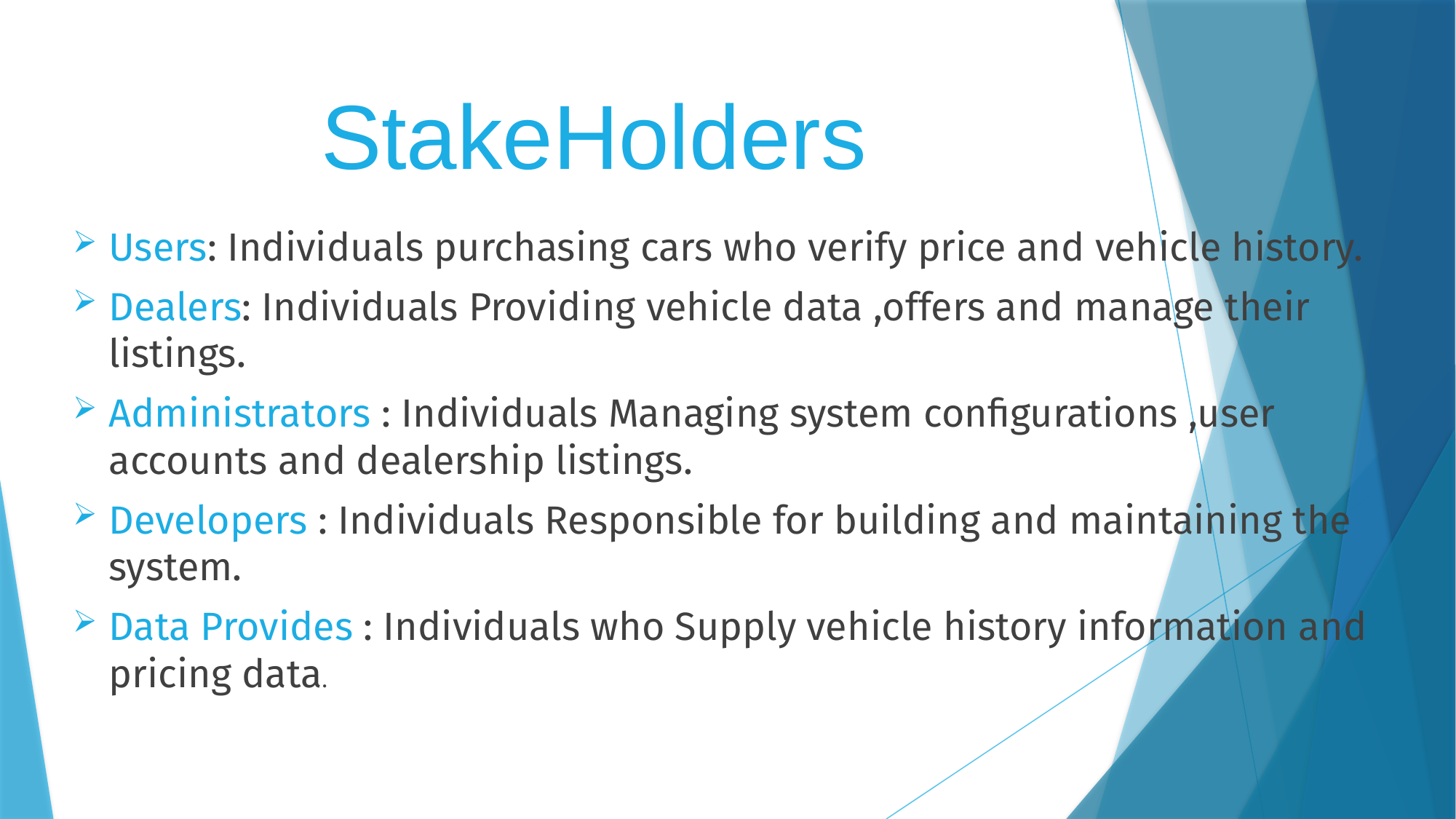

# StakeHolders
Users: Individuals purchasing cars who verify price and vehicle history.
Dealers: Individuals Providing vehicle data ,offers and manage their listings.
Administrators : Individuals Managing system configurations ,user accounts and dealership listings.
Developers : Individuals Responsible for building and maintaining the system.
Data Provides : Individuals who Supply vehicle history information and pricing data.